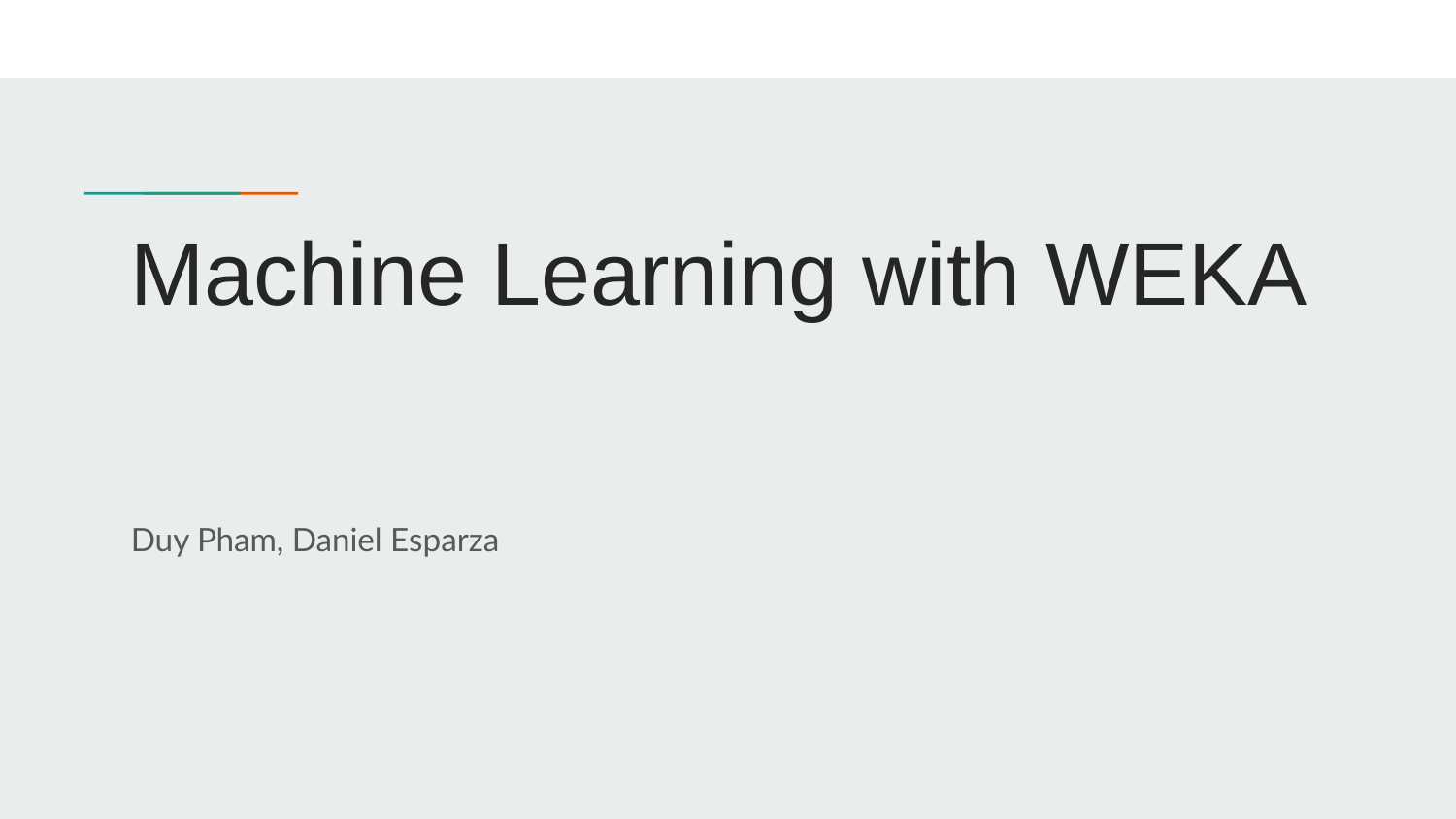

# Machine Learning with WEKA
Duy Pham, Daniel Esparza